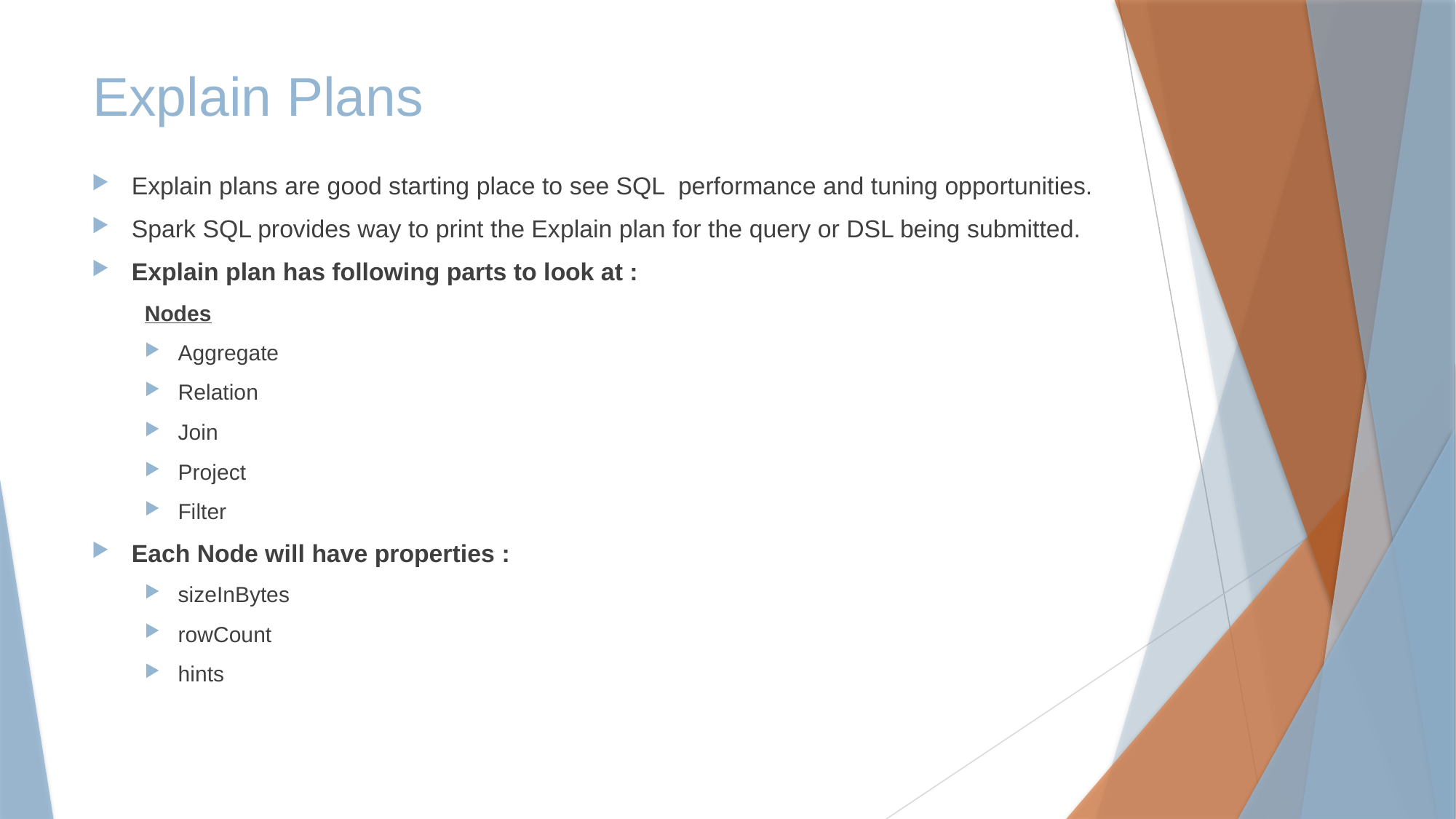

# Explain Plans
Explain plans are good starting place to see SQL  performance and tuning opportunities.
Spark SQL provides way to print the Explain plan for the query or DSL being submitted.
Explain plan has following parts to look at :
Nodes
Aggregate
Relation
Join
Project
Filter
Each Node will have properties :
sizeInBytes
rowCount
hints